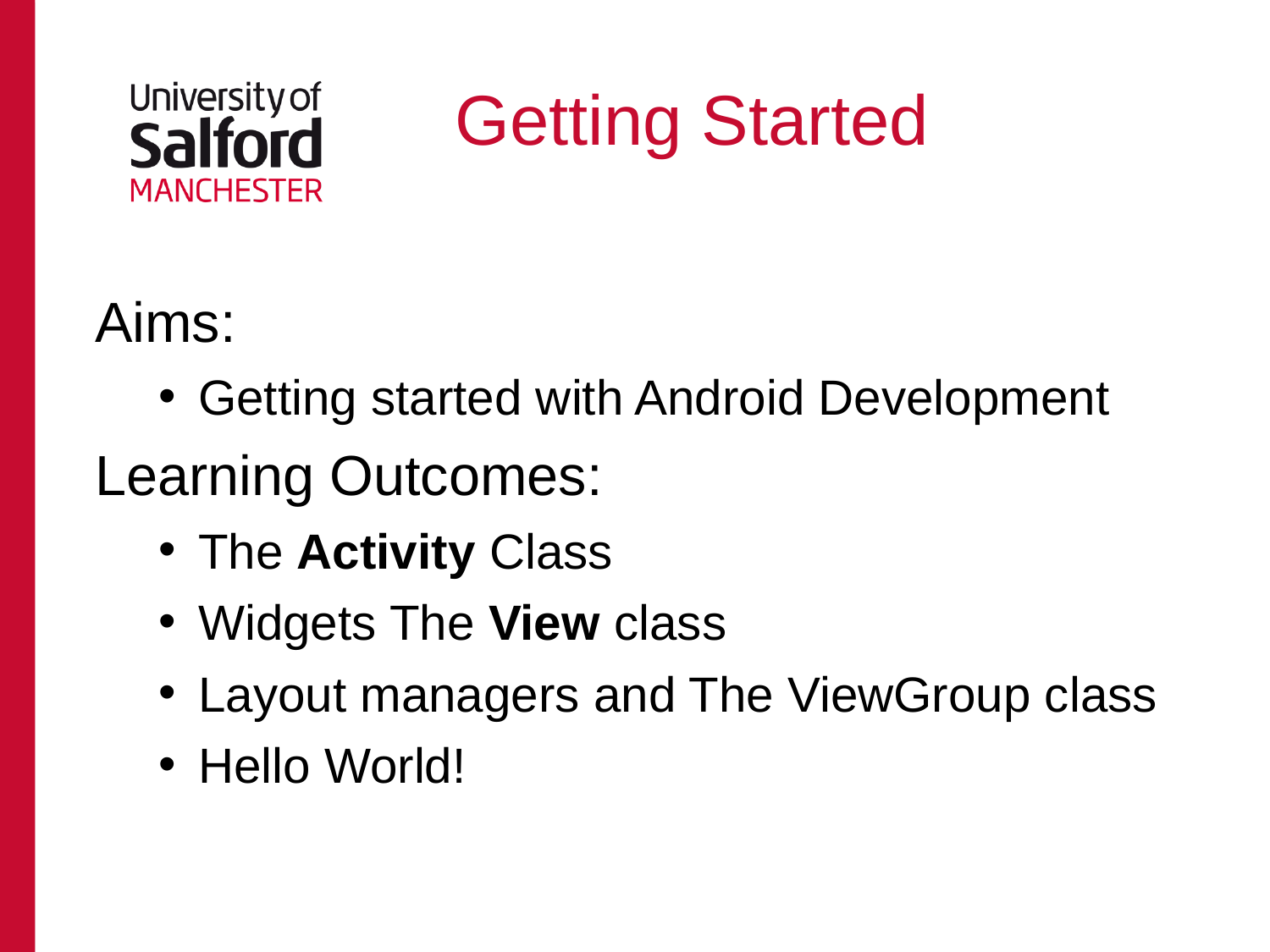

# Getting Started
Aims:
Getting started with Android Development
Learning Outcomes:
The Activity Class
Widgets The View class
Layout managers and The ViewGroup class
Hello World!